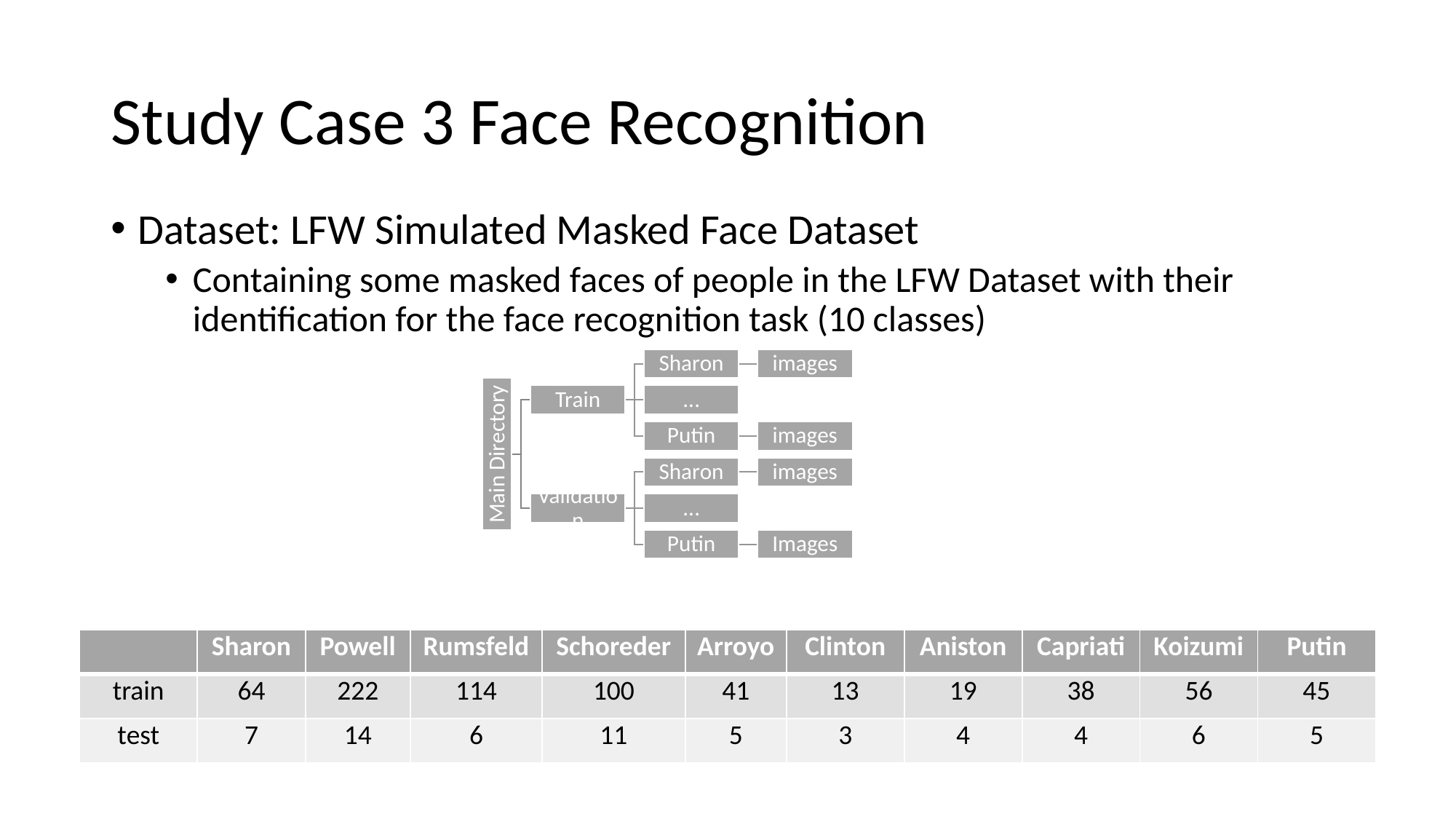

# Study Case 3 Face Recognition
Dataset: LFW Simulated Masked Face Dataset
Containing some masked faces of people in the LFW Dataset with their identification for the face recognition task (10 classes)

The following table is a summary of the number of images in each directory

Main Directory
Train
Sharon
images
...
Putin
images
Validation
Sharon
images
...
Putin
Images
|  | Sharon | Powell | Rumsfeld | Schoreder | Arroyo | Clinton | Aniston | Capriati | Koizumi | Putin |
| --- | --- | --- | --- | --- | --- | --- | --- | --- | --- | --- |
| train | 64 | 222 | 114 | 100 | 41 | 13 | 19 | 38 | 56 | 45 |
| test | 7 | 14 | 6 | 11 | 5 | 3 | 4 | 4 | 6 | 5 |